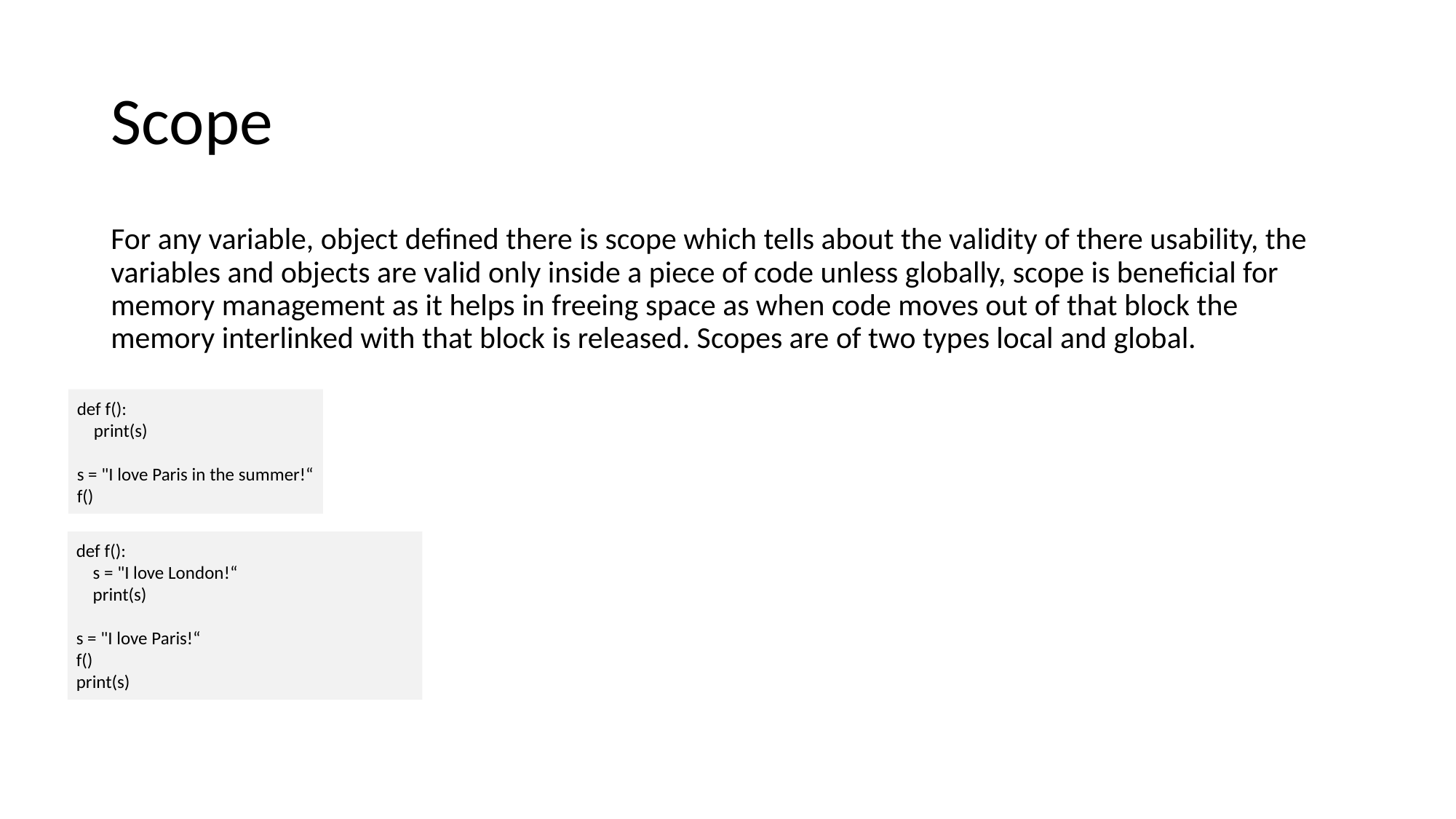

# Scope
For any variable, object defined there is scope which tells about the validity of there usability, the variables and objects are valid only inside a piece of code unless globally, scope is beneficial for memory management as it helps in freeing space as when code moves out of that block the memory interlinked with that block is released. Scopes are of two types local and global.
def f():
    print(s)

s = "I love Paris in the summer!“
f()
def f():
    s = "I love London!“
    print(s)

s = "I love Paris!“
f()
print(s)